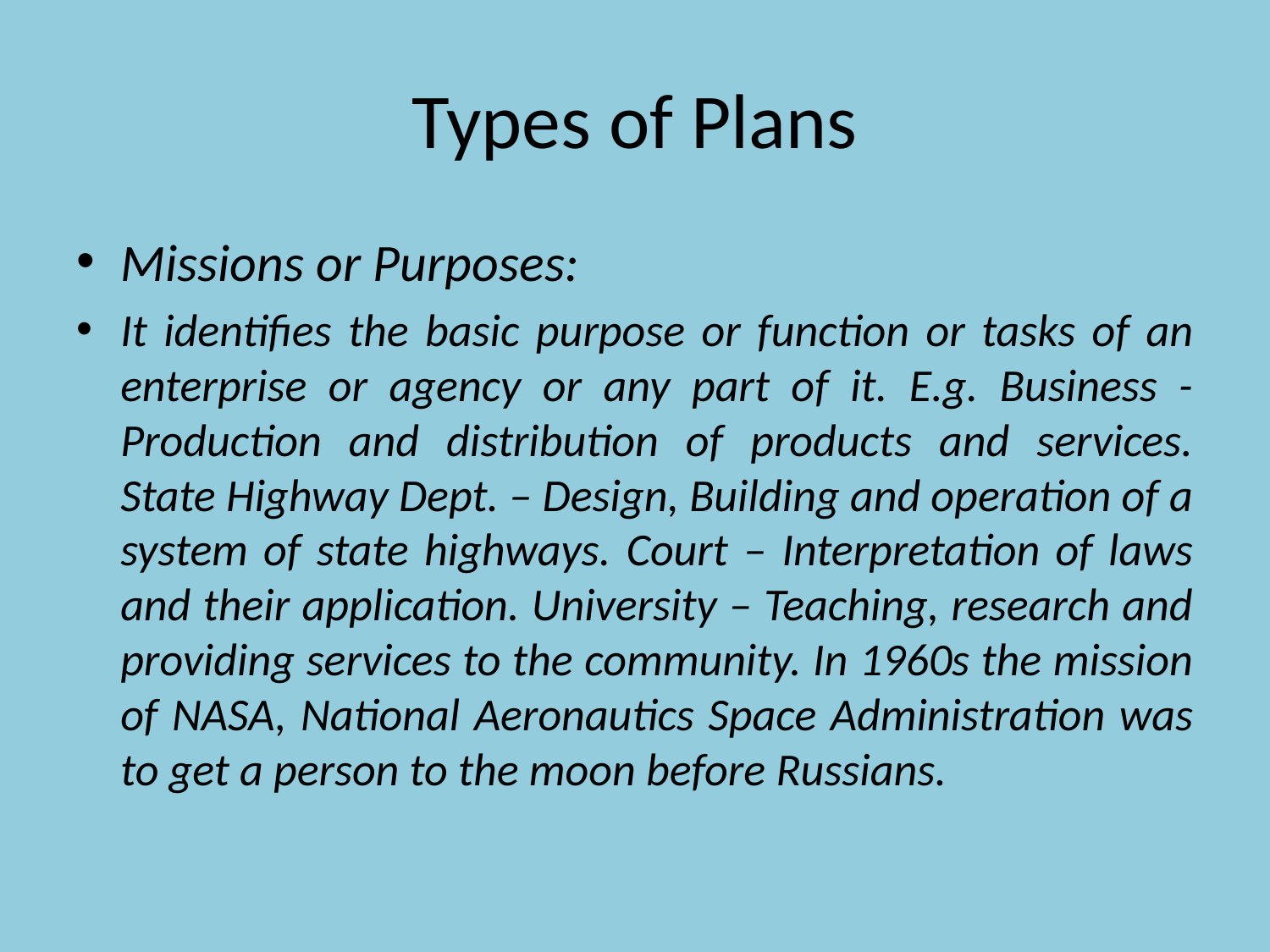

# Types of Plans
Missions or Purposes:
It identifies the basic purpose or function or tasks of an enterprise or agency or any part of it. E.g. Business - Production and distribution of products and services. State Highway Dept. – Design, Building and operation of a system of state highways. Court – Interpretation of laws and their application. University – Teaching, research and providing services to the community. In 1960s the mission of NASA, National Aeronautics Space Administration was to get a person to the moon before Russians.